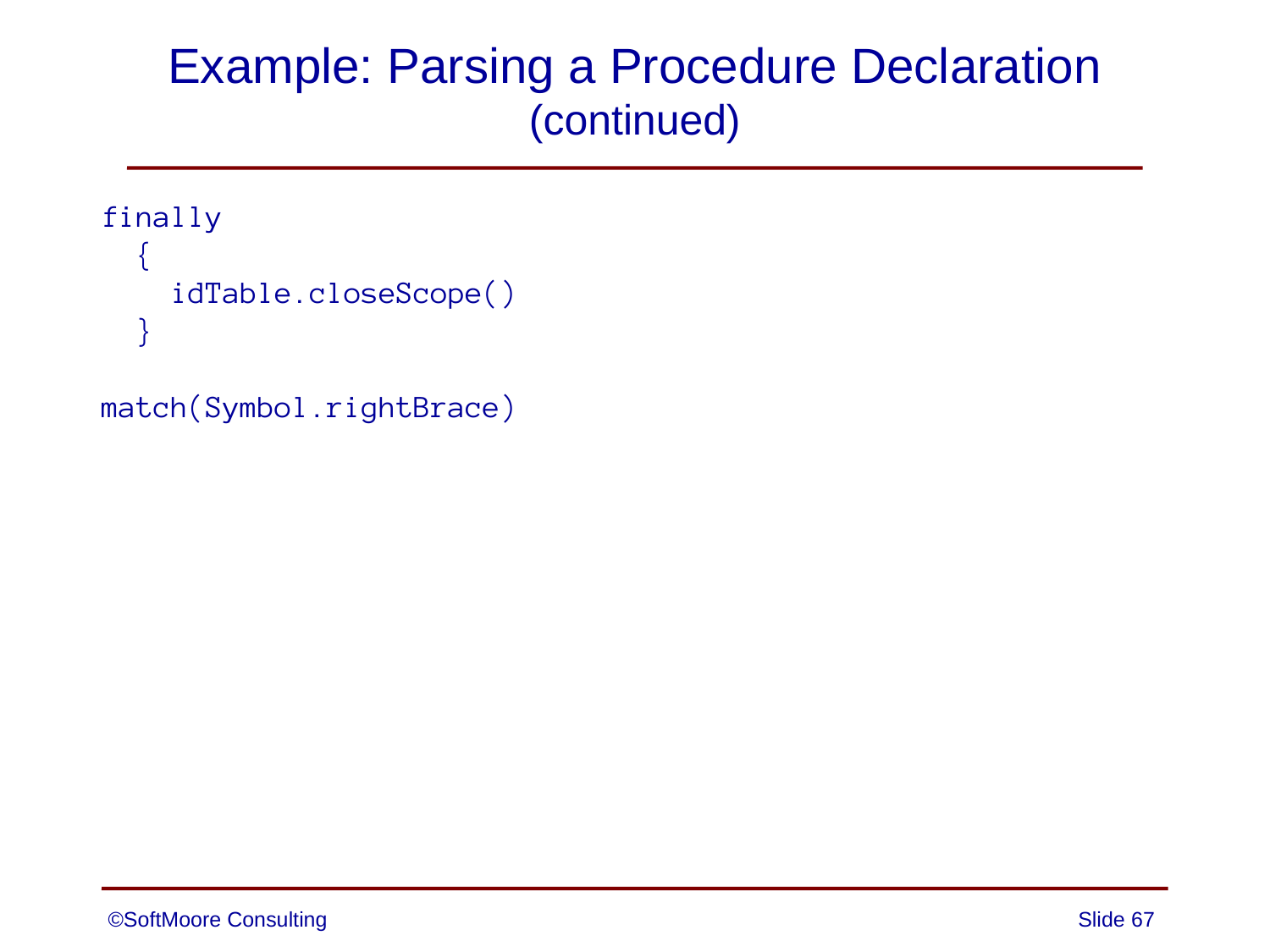

# Example: Parsing a Procedure Declaration (continued)
finally
  {
    idTable.closeScope()
  }

match(Symbol.rightBrace)
©SoftMoore Consulting
Slide 67